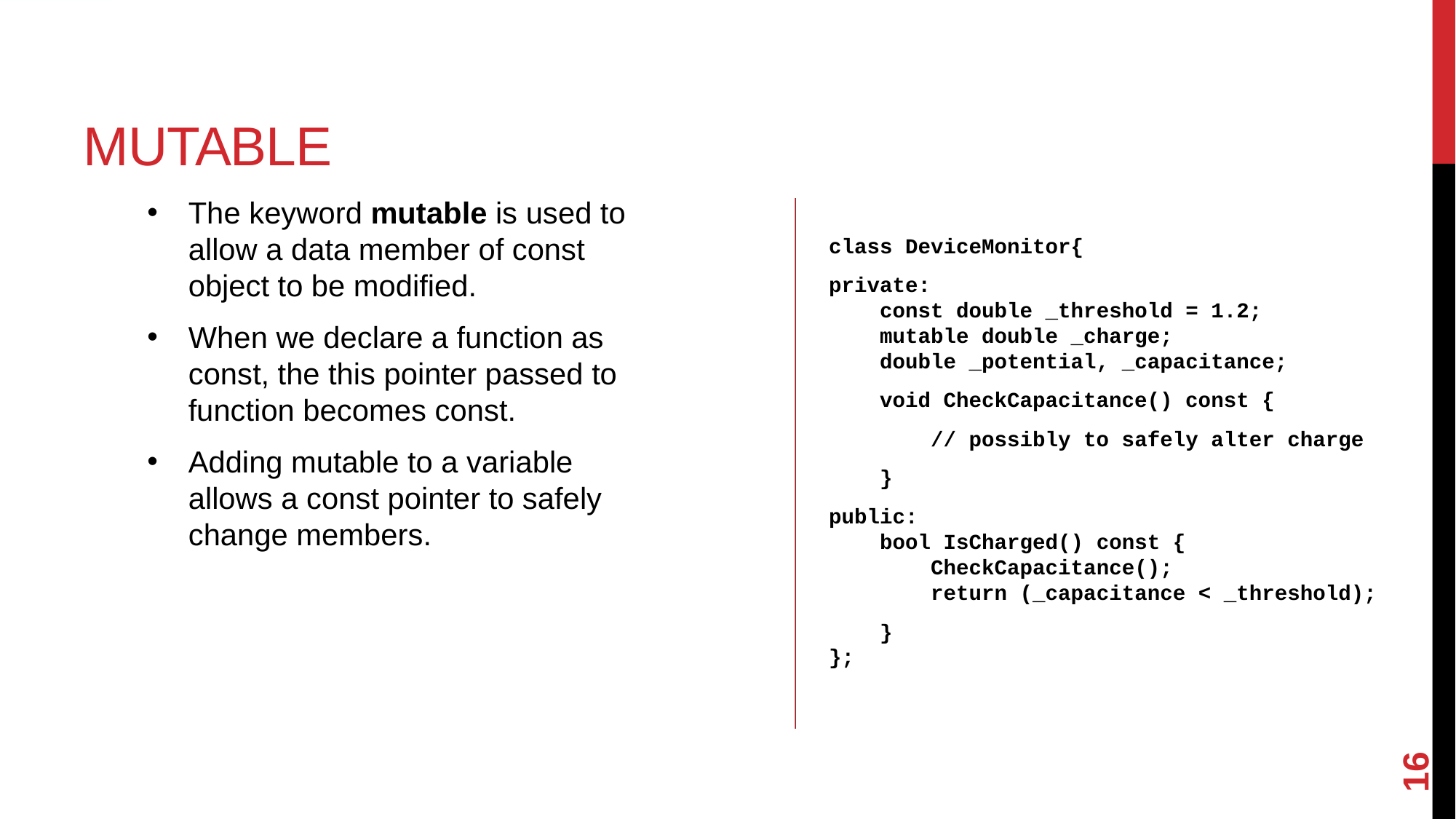

# Mutable
The keyword mutable is used to allow a data member of const object to be modified.
When we declare a function as const, the this pointer passed to function becomes const.
Adding mutable to a variable allows a const pointer to safely change members.

class DeviceMonitor{
private:
    const double _threshold = 1.2;
    mutable double _charge;
    double _potential, _capacitance;
    void CheckCapacitance() const {
        // possibly to safely alter charge
    }
public:
    bool IsCharged() const {
        CheckCapacitance();
        return (_capacitance < _threshold);
    }
};
16